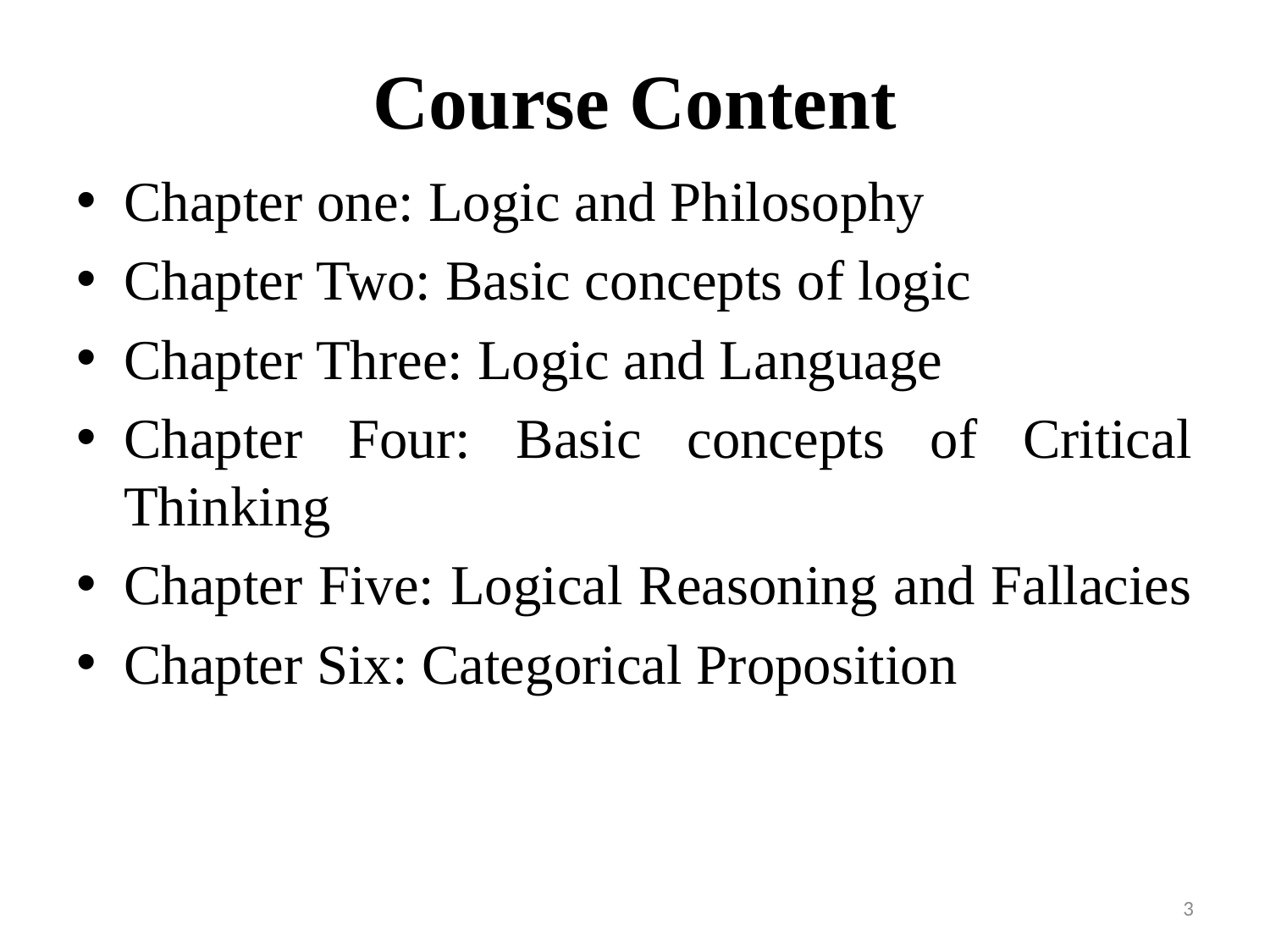

# Course Content
Chapter one: Logic and Philosophy
Chapter Two: Basic concepts of logic
Chapter Three: Logic and Language
Chapter Four: Basic concepts of Critical Thinking
Chapter Five: Logical Reasoning and Fallacies
Chapter Six: Categorical Proposition

3